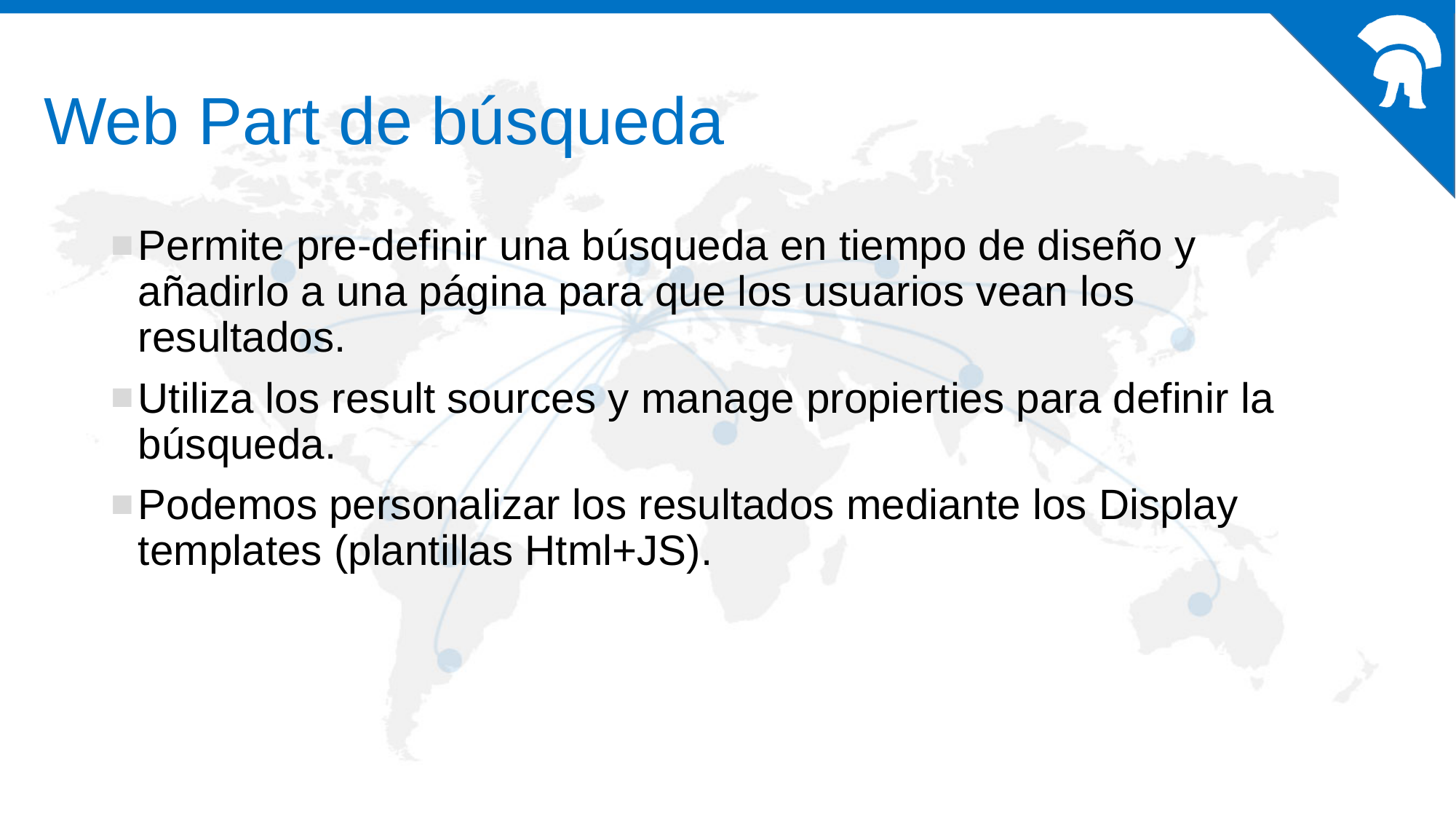

# Web Part de búsqueda
Permite pre-definir una búsqueda en tiempo de diseño y añadirlo a una página para que los usuarios vean los resultados.
Utiliza los result sources y manage propierties para definir la búsqueda.
Podemos personalizar los resultados mediante los Display templates (plantillas Html+JS).